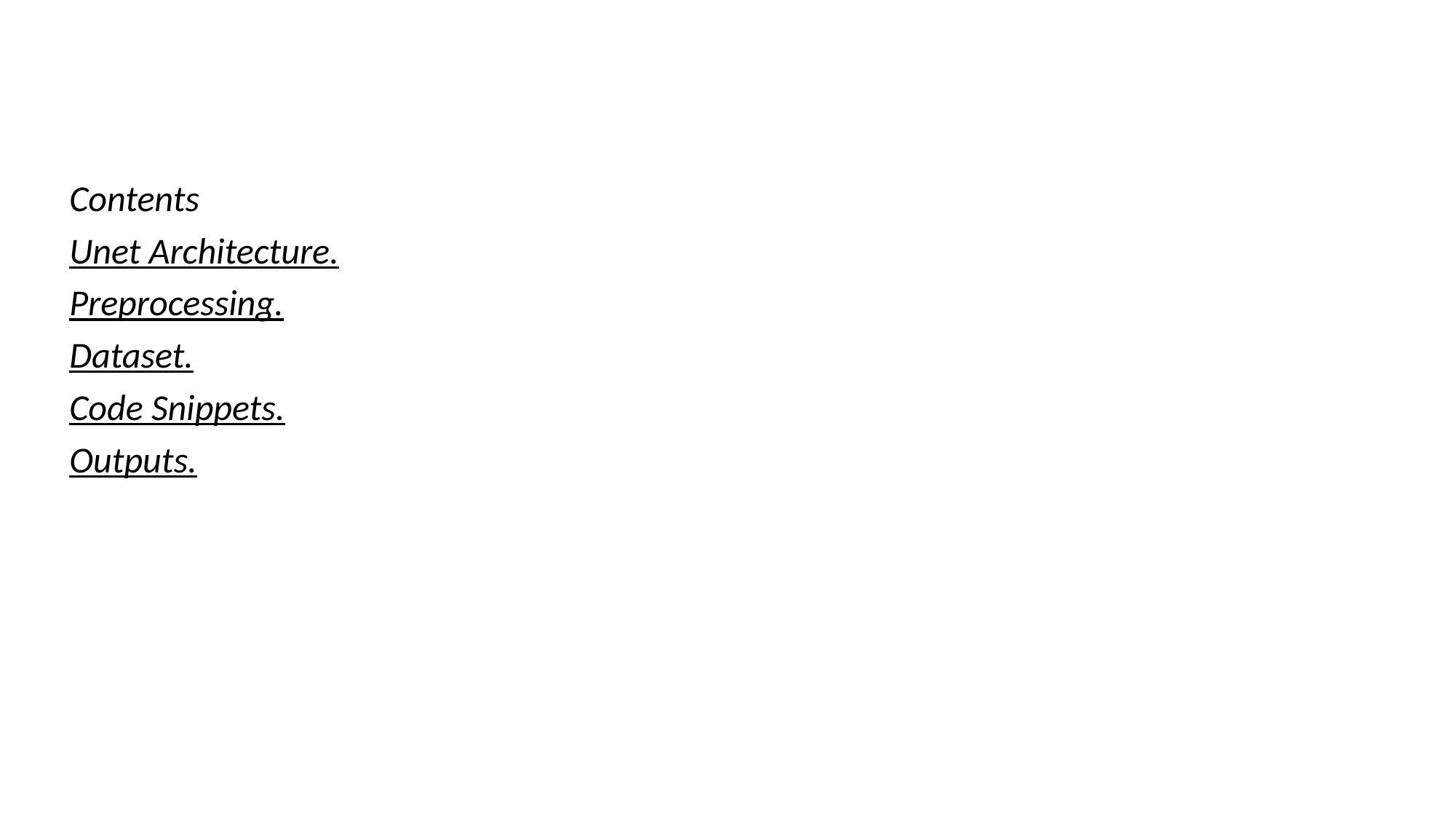

Contents
Unet Architecture.
Preprocessing.
Dataset.
Code Snippets.
Outputs.